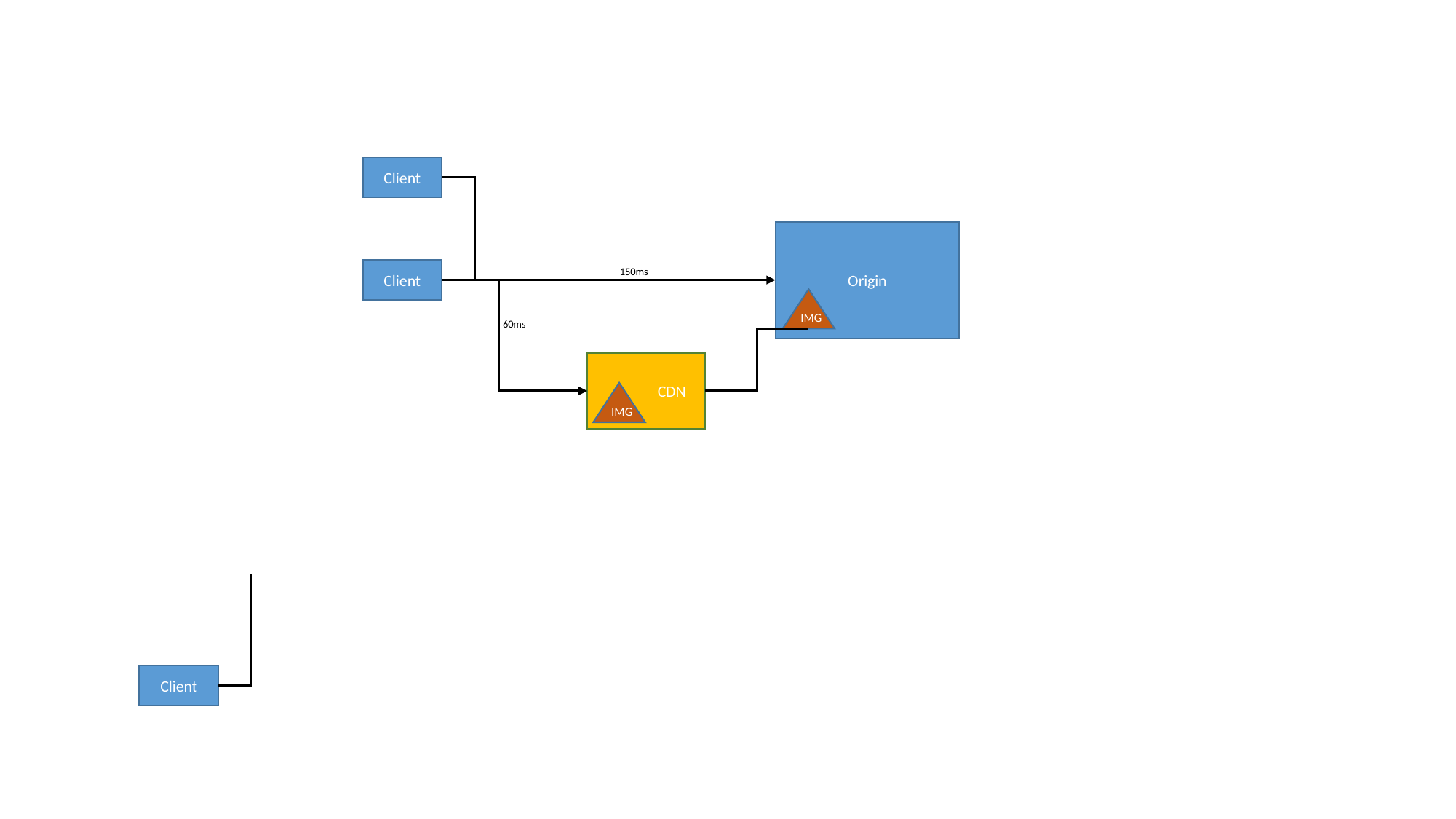

Client
Origin
Client
150ms

IMG
60ms
              CDN

IMG
Client